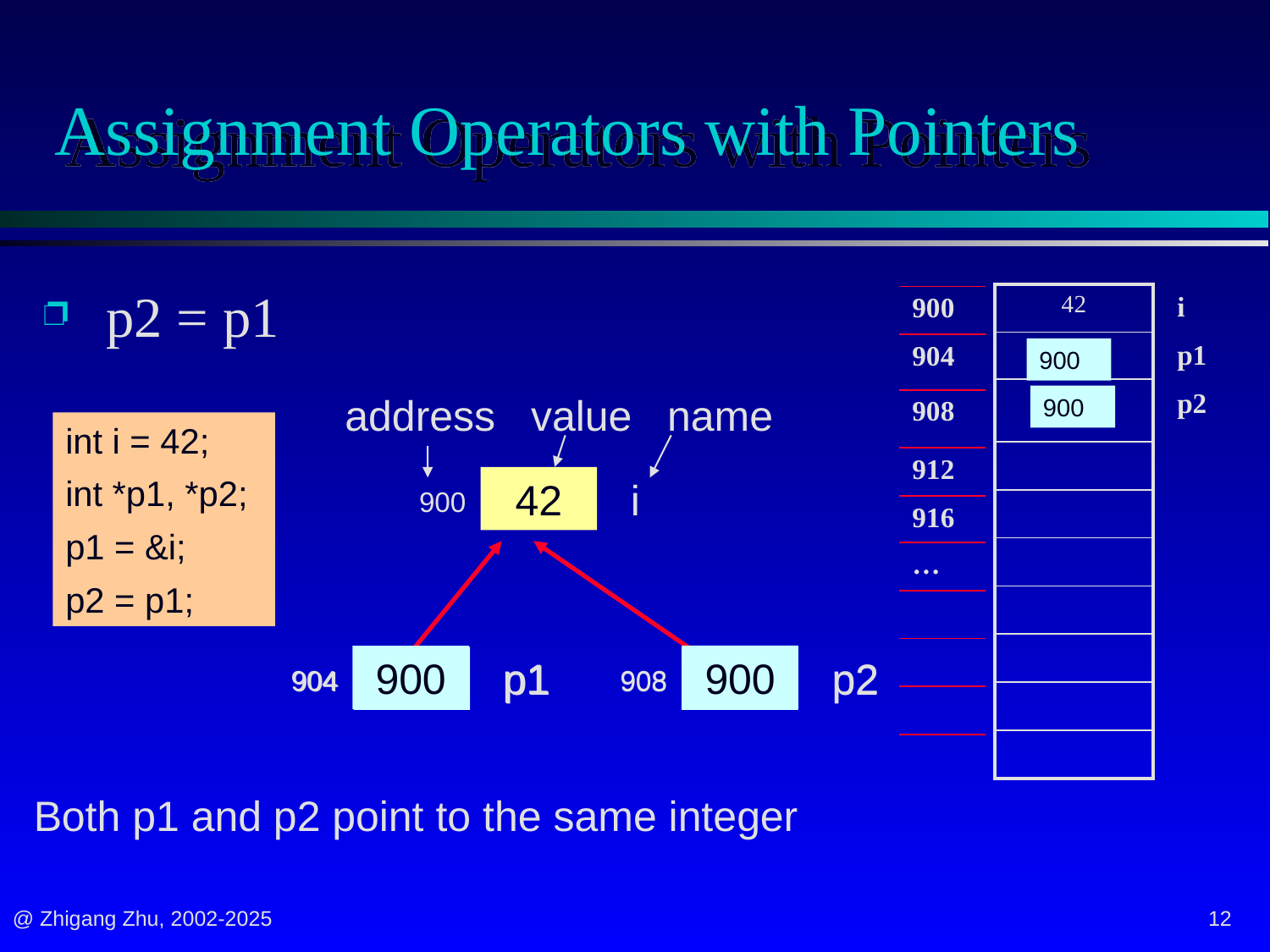

# Assignment Operators with Pointers
 p2 = p1
| 42 |
| --- |
| ? |
| ? |
|  |
|  |
|  |
|  |
|  |
|  |
|  |
| i |
| --- |
| p1 |
| p2 |
|  |
|  |
|  |
|  |
|  |
|  |
|  |
| 900 |
| --- |
| 904 |
| 908 |
| 912 |
| 916 |
| … |
|  |
|  |
|  |
|  |
900
address   value   name

42
i
900
900
int i = 42;
int *p1, *p2;
p1 = &i;
p2 = p1;

900
p2
908
900
p1
904
?
p1
904
?
p2
908
Both p1 and p2 point to the same integer